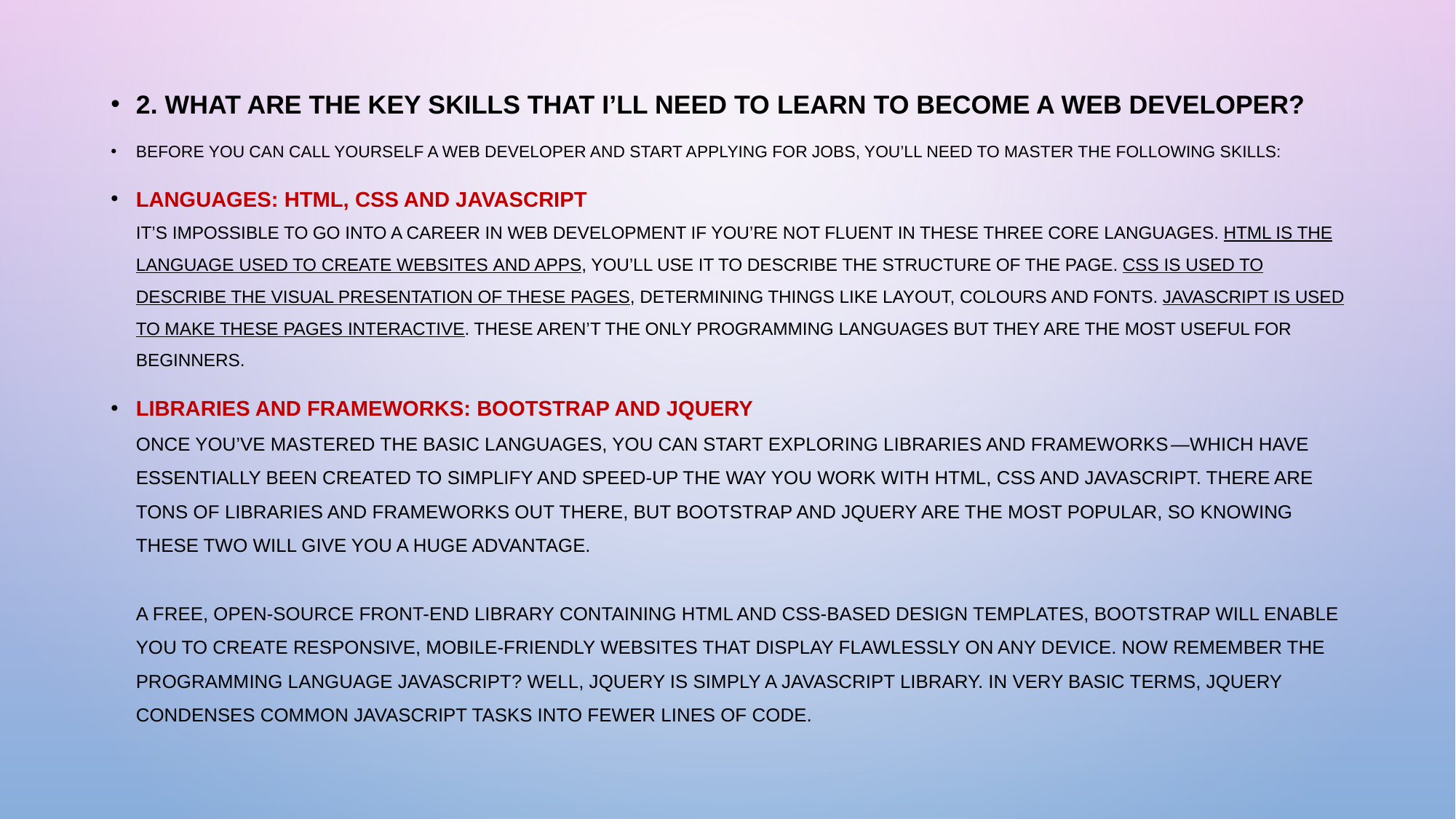

2. What Are The Key Skills That I’ll Need To Learn To Become A Web Developer?
Before you can call yourself a web developer and start applying for jobs, you’ll need to master the following skills:
Languages: HTML, CSS and JavaScript
It’s impossible to go into a career in web development if you’re not fluent in these three core languages. HTML is the language used to create websites and apps, you’ll use it to describe the structure of the page. CSS is used to describe the visual presentation of these pages, determining things like layout, colours and fonts. JavaScript is used to make these pages interactive. These aren’t the only programming languages but they are the most useful for beginners.
Libraries and Frameworks: Bootstrap and jQuery
Once you’ve mastered the basic languages, you can start exploring libraries and frameworks—which have essentially been created to simplify and speed-up the way you work with HTML, CSS and JavaScript. There are tons of libraries and frameworks out there, but Bootstrap and jQuery are the most popular, so knowing these two will give you a huge advantage.
A free, open-source front-end library containing HTML and CSS-based design templates, Bootstrap will enable you to create responsive, mobile-friendly websites that display flawlessly on any device. Now remember the programming language JavaScript? Well, jQuery is simply a JavaScript library. In very basic terms, jQuery condenses common JavaScript tasks into fewer lines of code.